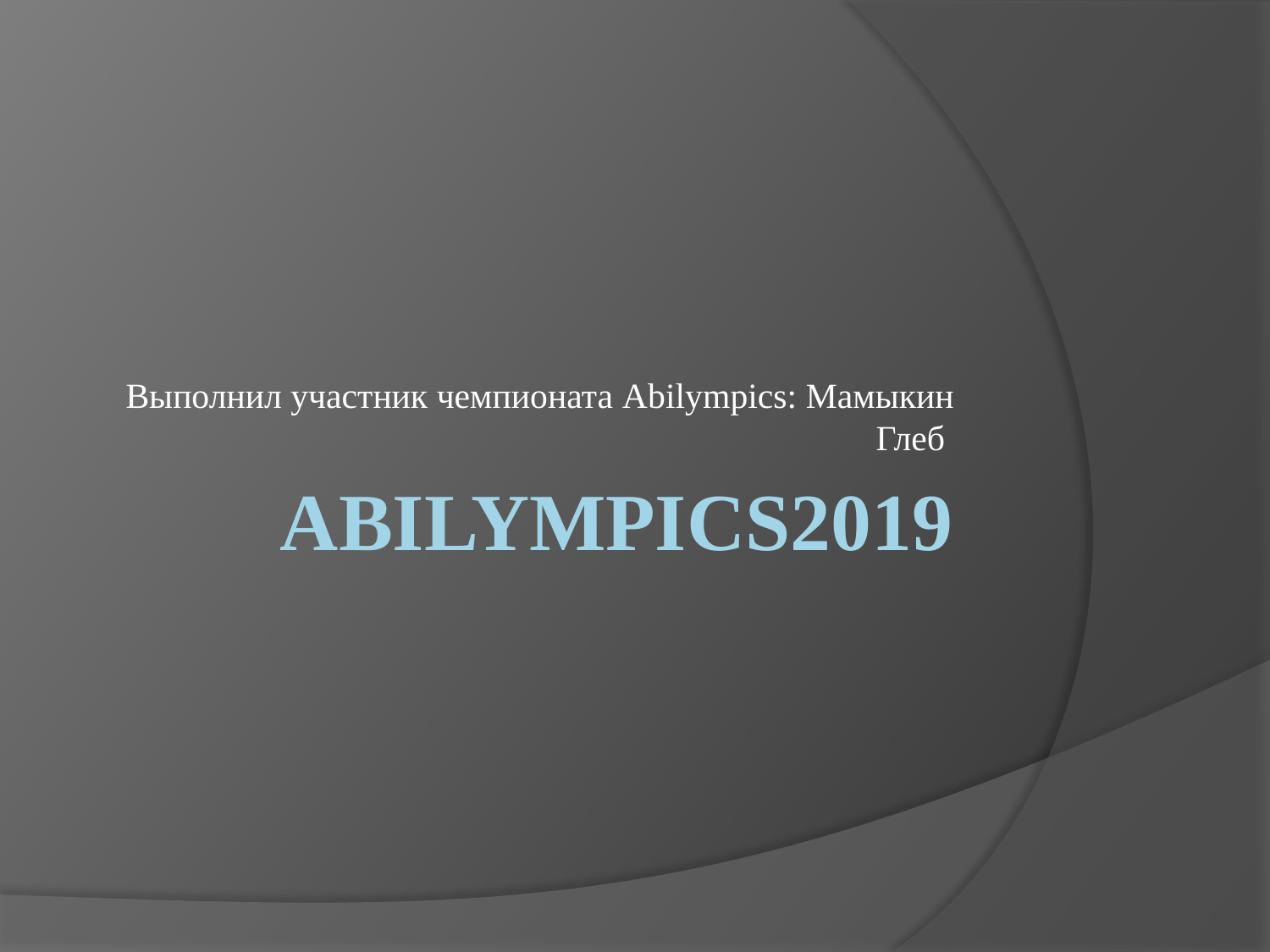

Выполнил участник чемпионата Abilympics: Мамыкин Глеб
# Abilympics2019